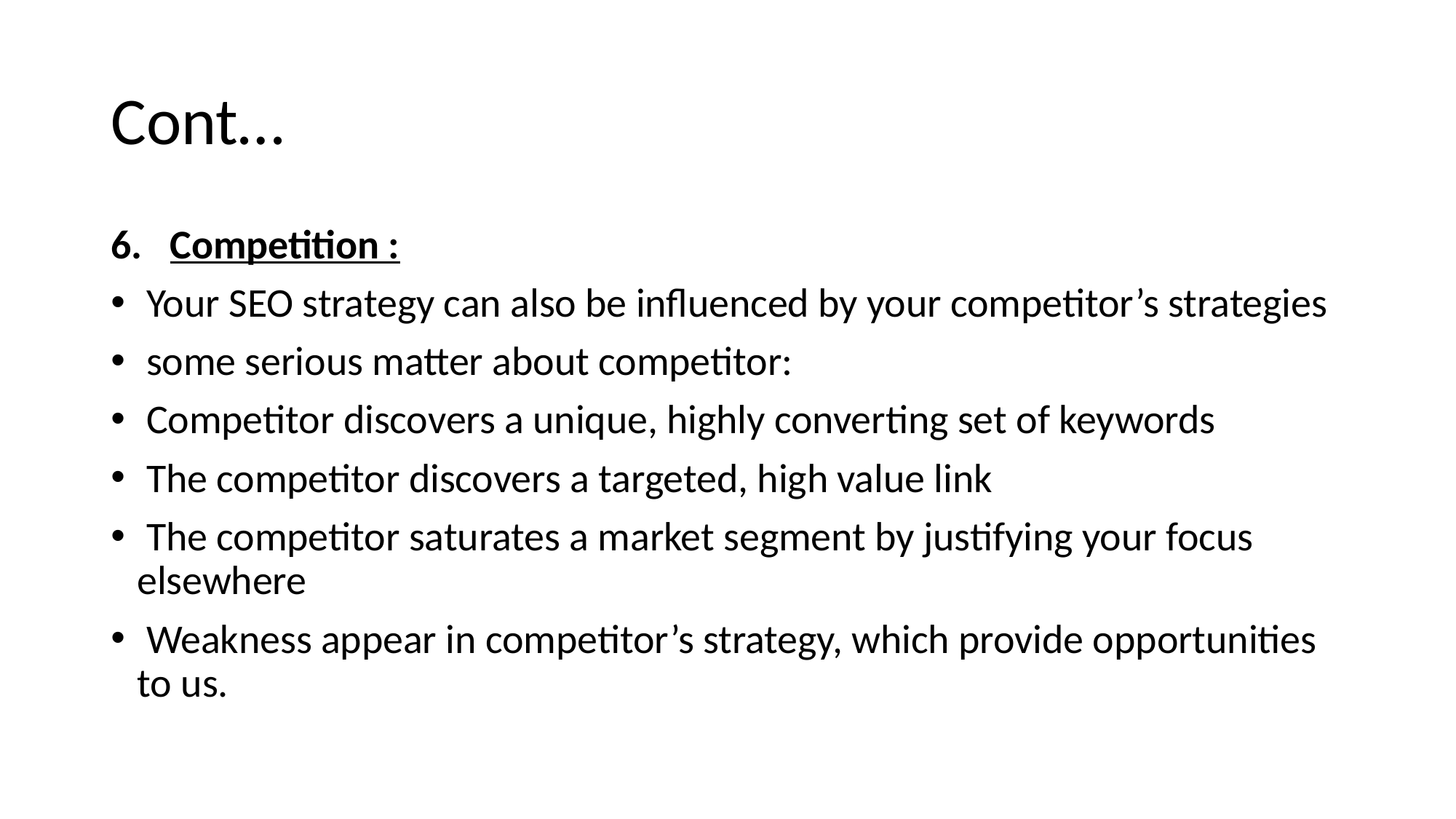

# Cont…
Competition :
 Your SEO strategy can also be influenced by your competitor’s strategies
 some serious matter about competitor:
 Competitor discovers a unique, highly converting set of keywords
 The competitor discovers a targeted, high value link
 The competitor saturates a market segment by justifying your focus elsewhere
 Weakness appear in competitor’s strategy, which provide opportunities to us.